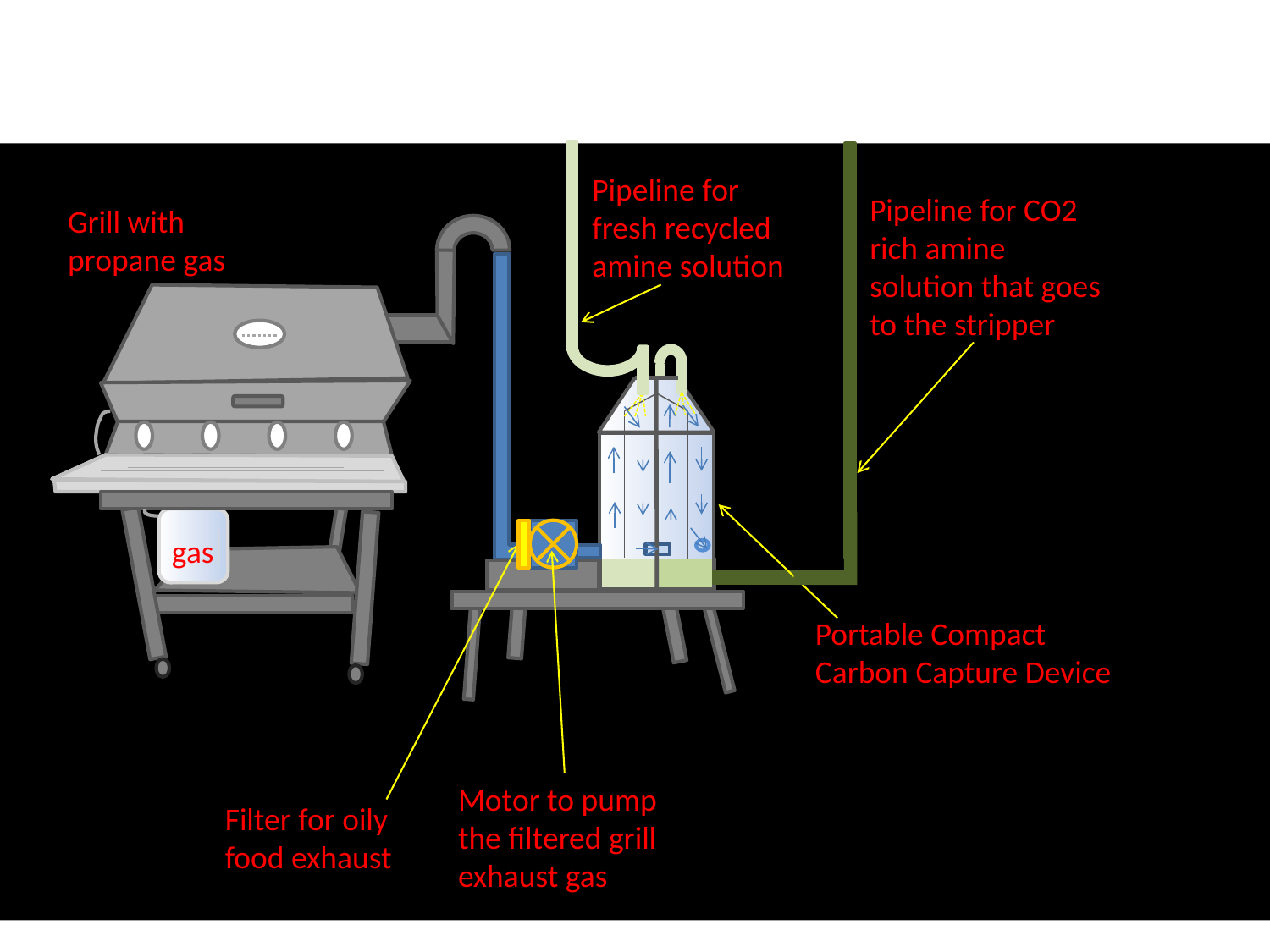

Pipeline for fresh recycled amine solution
Pipeline for CO2 rich amine solution that goes to the stripper
Grill with propane gas

gas

Portable Compact Carbon Capture Device

Motor to pump the filtered grill exhaust gas
Filter for oily food exhaust